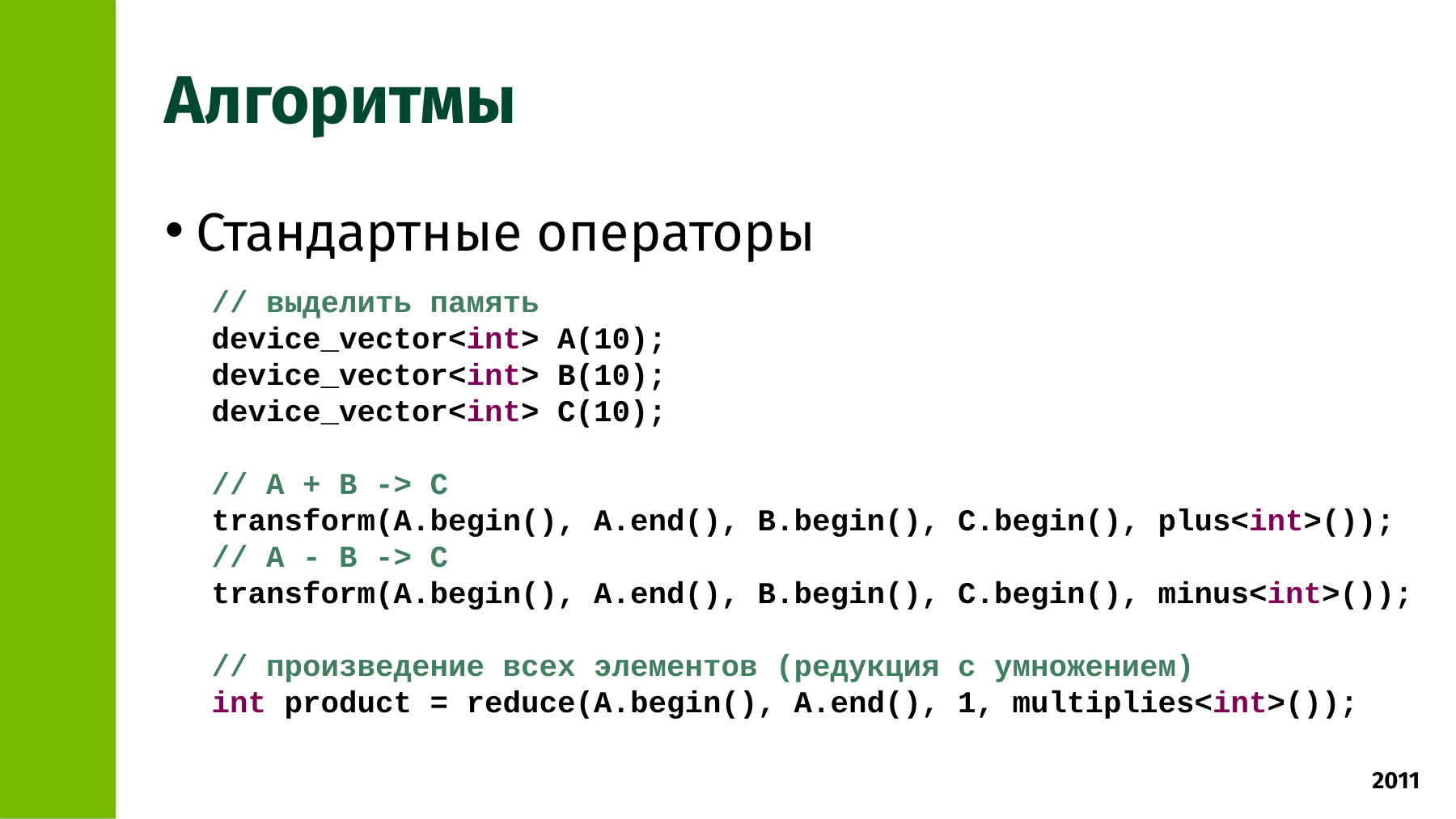

# Алгоритмы
Стандартные операторы

// выделить память
device_vector<int> A(10);
device_vector<int> B(10);
device_vector<int> C(10);

// A + B -> C
transform(A.begin(), A.end(), B.begin(), C.begin(), plus<int>());
// A - B -> C
transform(A.begin(), A.end(), B.begin(), C.begin(), minus<int>());

// произведение всех элементов (редукция с умножением)
int product = reduce(A.begin(), A.end(), 1, multiplies<int>());